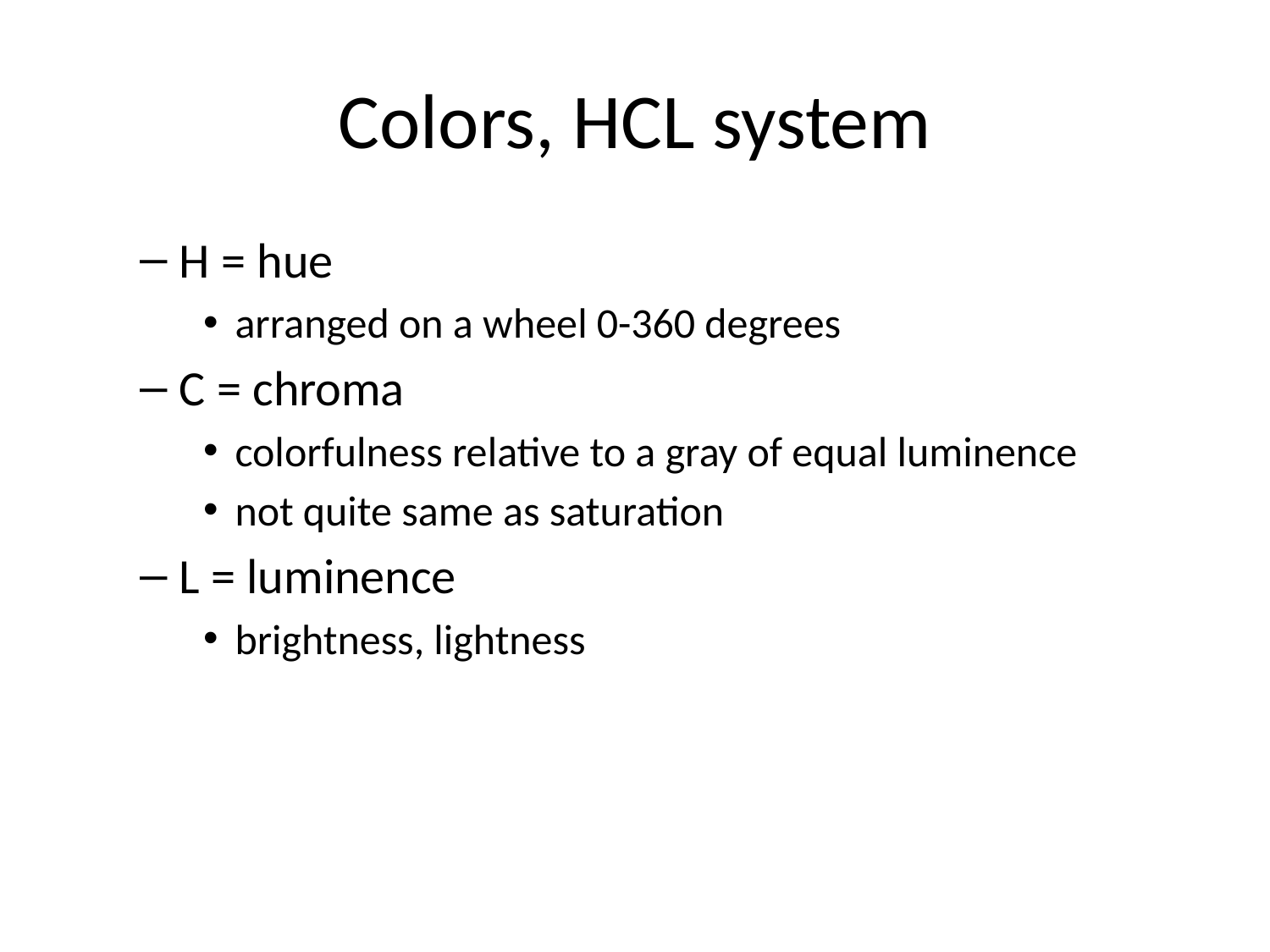

# Colors, HCL system
H = hue
arranged on a wheel 0-360 degrees
C = chroma
colorfulness relative to a gray of equal luminence
not quite same as saturation
L = luminence
brightness, lightness